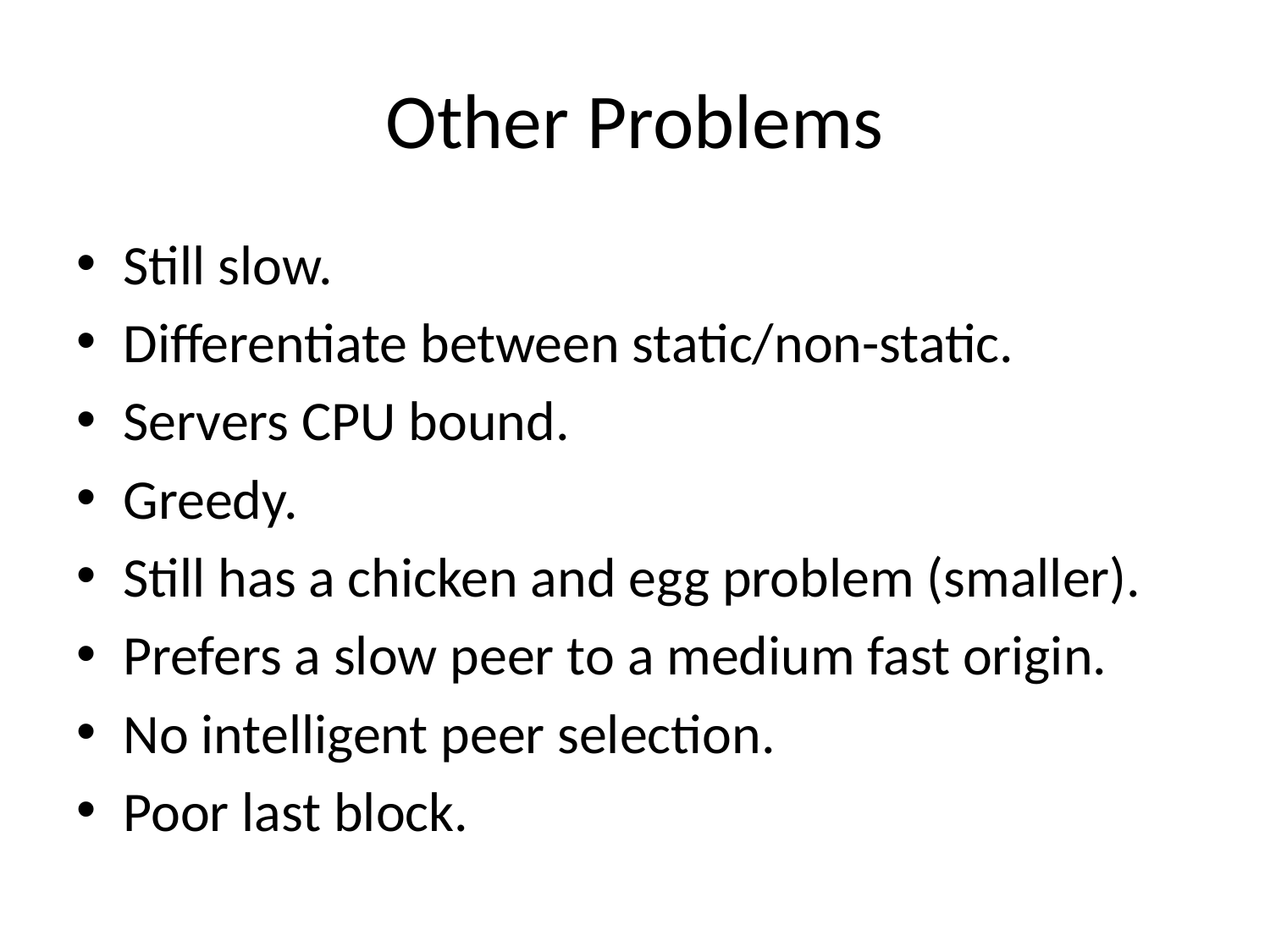

# Other Problems
Still slow.
Differentiate between static/non-static.
Servers CPU bound.
Greedy.
Still has a chicken and egg problem (smaller).
Prefers a slow peer to a medium fast origin.
No intelligent peer selection.
Poor last block.